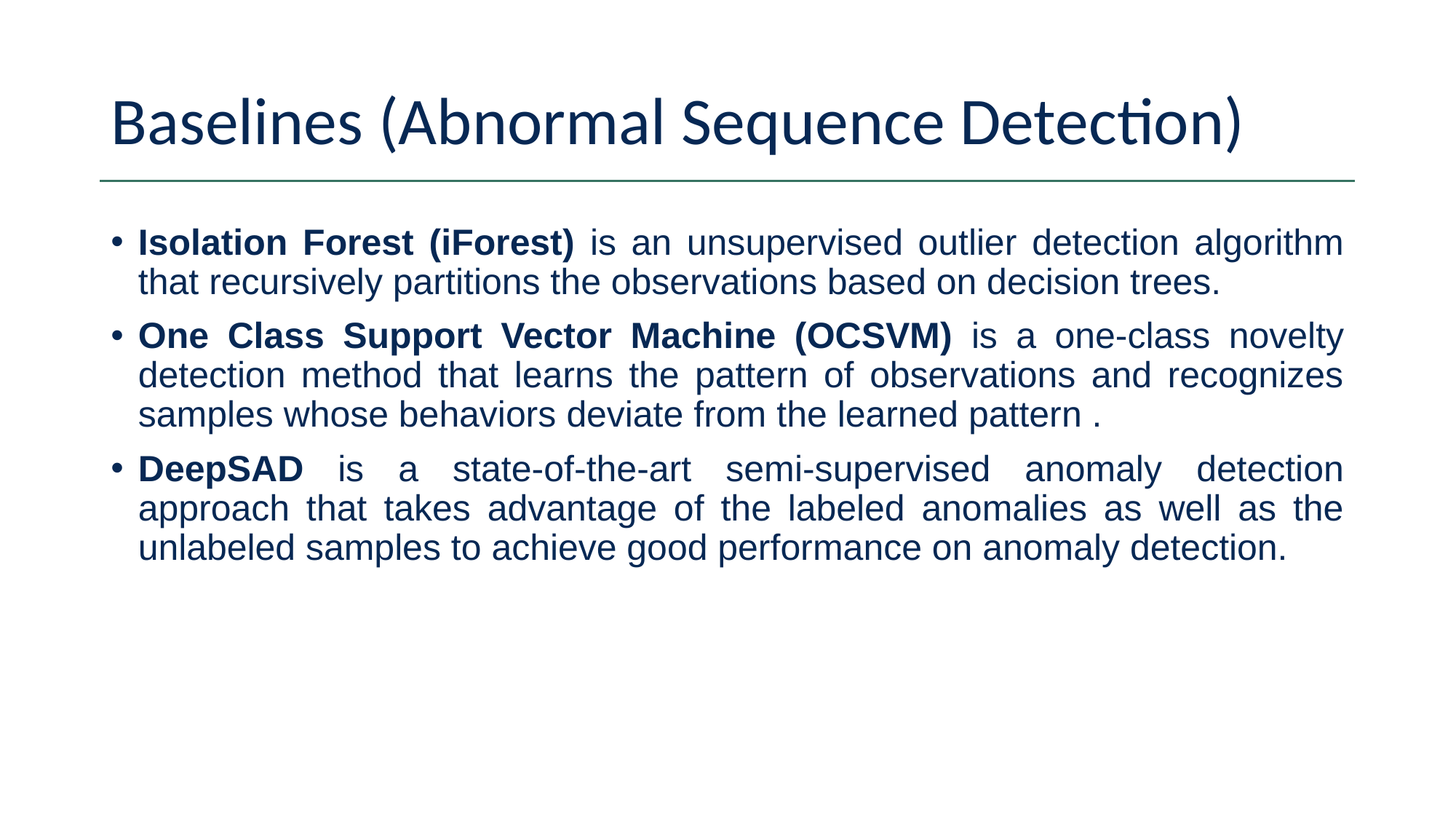

# Baselines (Abnormal Sequence Detection)
Isolation Forest (iForest) is an unsupervised outlier detection algorithm that recursively partitions the observations based on decision trees.
One Class Support Vector Machine (OCSVM) is a one-class novelty detection method that learns the pattern of observations and recognizes samples whose behaviors deviate from the learned pattern .
DeepSAD is a state-of-the-art semi-supervised anomaly detection approach that takes advantage of the labeled anomalies as well as the unlabeled samples to achieve good performance on anomaly detection.